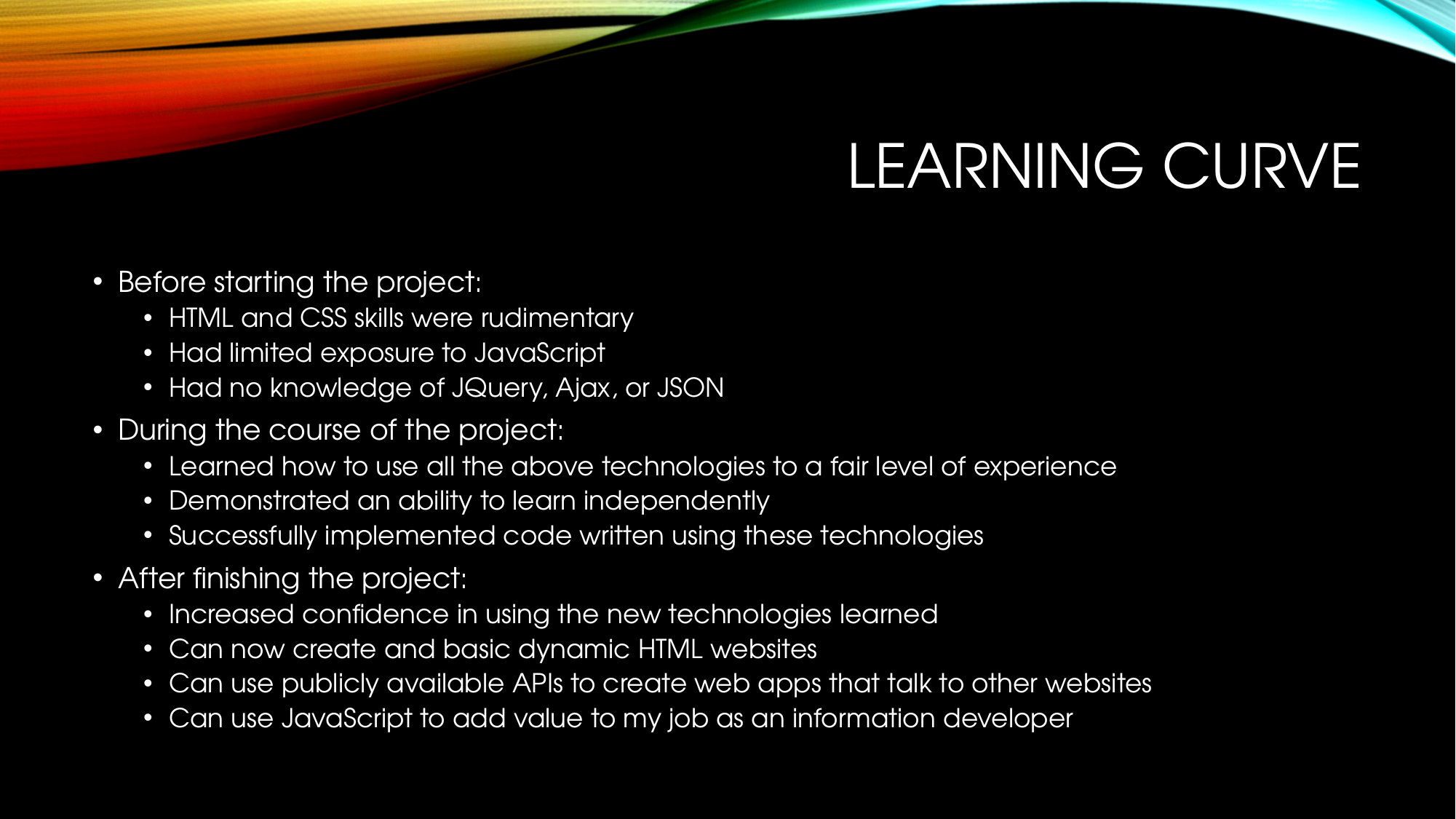

# LEARNING CURVE
Before starting the project:
HTML and CSS skills were rudimentary
Had limited exposure to JavaScript
Had no knowledge of JQuery, Ajax, or JSON
During the course of the project:
Learned how to use all the above technologies to a fair level of experience
Demonstrated an ability to learn independently
Successfully implemented code written using these technologies
After finishing the project:
Increased confidence in using the new technologies learned
Can now create and basic dynamic HTML websites
Can use publicly available APIs to create web apps that talk to other websites
Can use JavaScript to add value to my job as an information developer